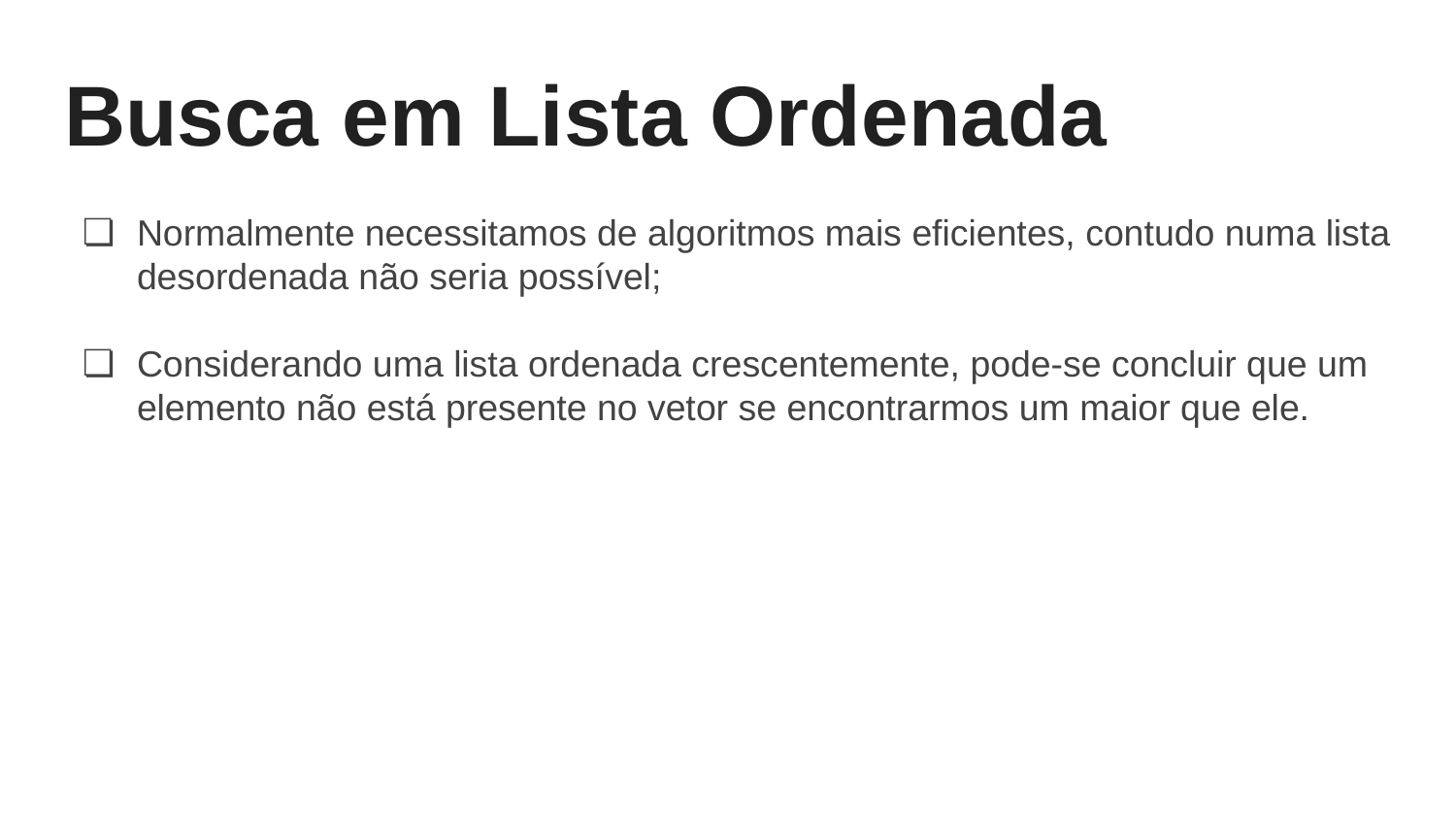

# Busca em Lista Ordenada
Normalmente necessitamos de algoritmos mais eficientes, contudo numa lista desordenada não seria possível;

Considerando uma lista ordenada crescentemente, pode-se concluir que um elemento não está presente no vetor se encontrarmos um maior que ele.